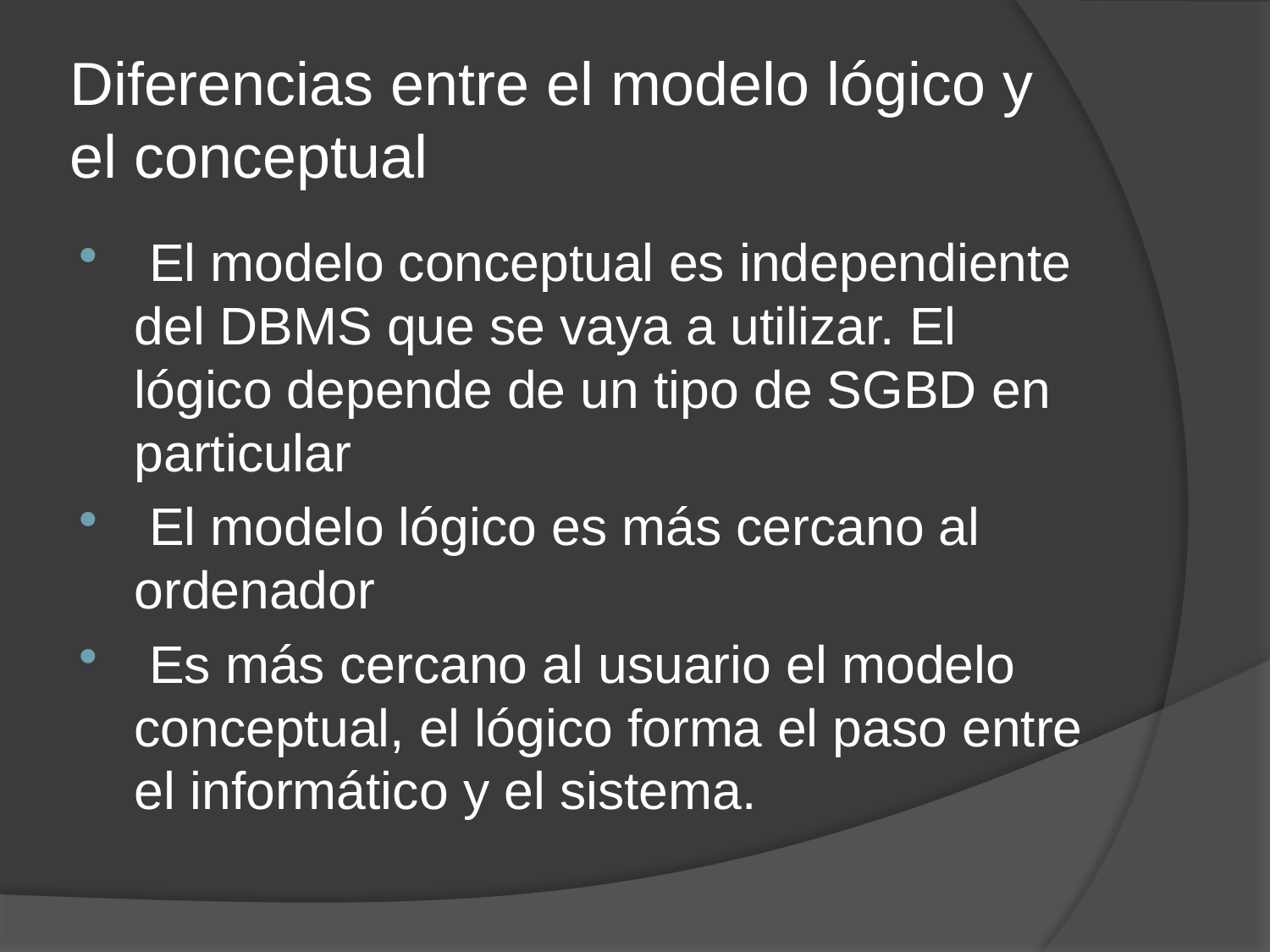

# Diferencias entre el modelo lógico y el conceptual
 El modelo conceptual es independiente del DBMS que se vaya a utilizar. El lógico depende de un tipo de SGBD en particular
 El modelo lógico es más cercano al ordenador
 Es más cercano al usuario el modelo conceptual, el lógico forma el paso entre el informático y el sistema.